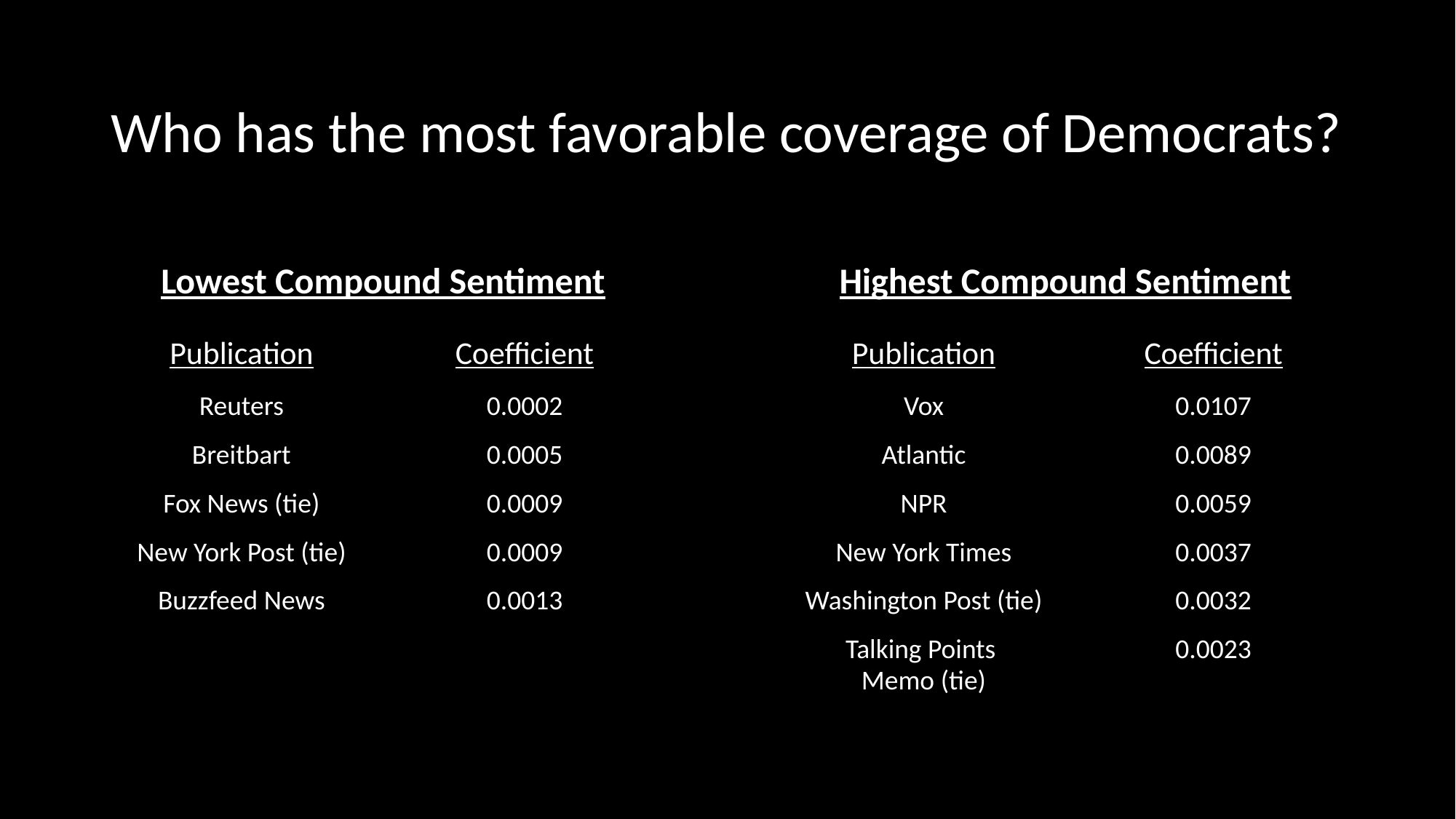

# Who has the most favorable coverage of Democrats?
| Lowest Compound Sentiment |  |  | Highest Compound Sentiment |  |
| --- | --- | --- | --- | --- |
| Publication | Coefficient |  | Publication | Coefficient |
| Reuters | 0.0002 |  | Vox | 0.0107 |
| Breitbart | 0.0005 |  | Atlantic | 0.0089 |
| Fox News (tie) | 0.0009 |  | NPR | 0.0059 |
| New York Post (tie) | 0.0009 |  | New York Times | 0.0037 |
| Buzzfeed News | 0.0013 |  | Washington Post (tie) | 0.0032 |
|  |  |  | Talking Points Memo (tie) | 0.0023 |